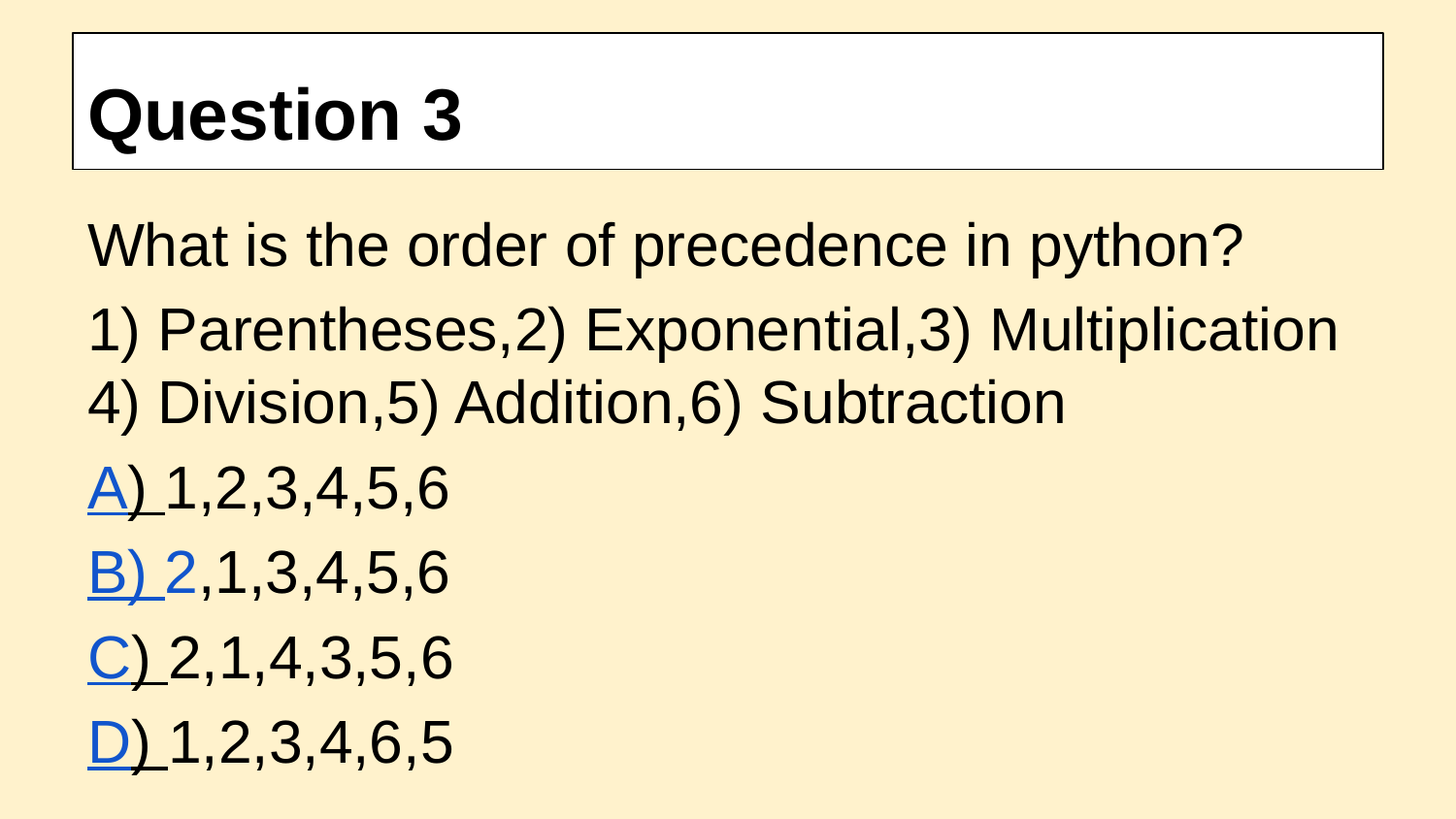

# Question 3
What is the order of precedence in python?
1) Parentheses,2) Exponential,3) Multiplication
4) Division,5) Addition,6) Subtraction
A) 1,2,3,4,5,6
B) 2,1,3,4,5,6
C) 2,1,4,3,5,6
D) 1,2,3,4,6,5